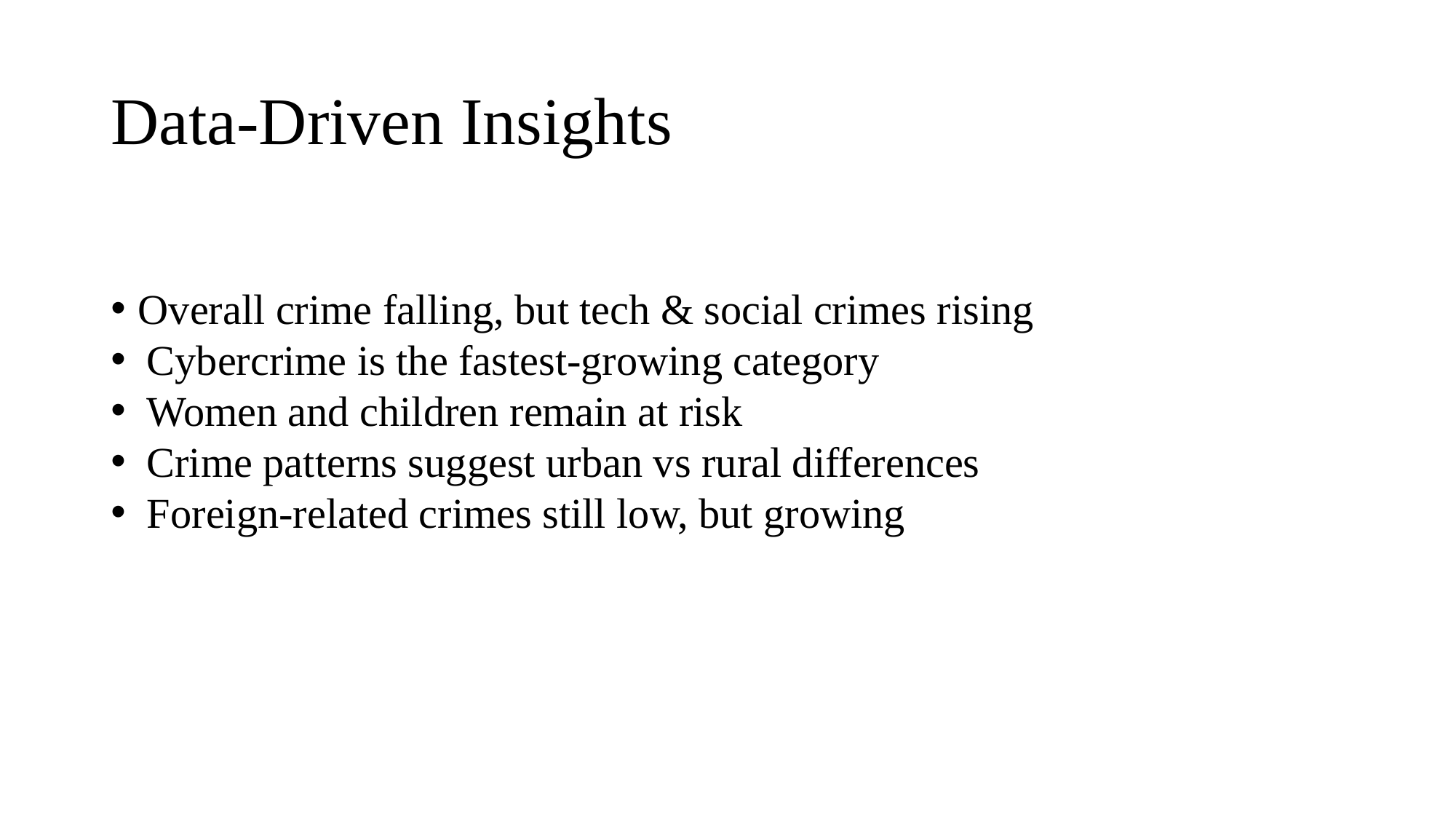

# Data-Driven Insights
Overall crime falling, but tech & social crimes rising
  Cybercrime is the fastest-growing category
  Women and children remain at risk
  Crime patterns suggest urban vs rural differences
  Foreign-related crimes still low, but growing